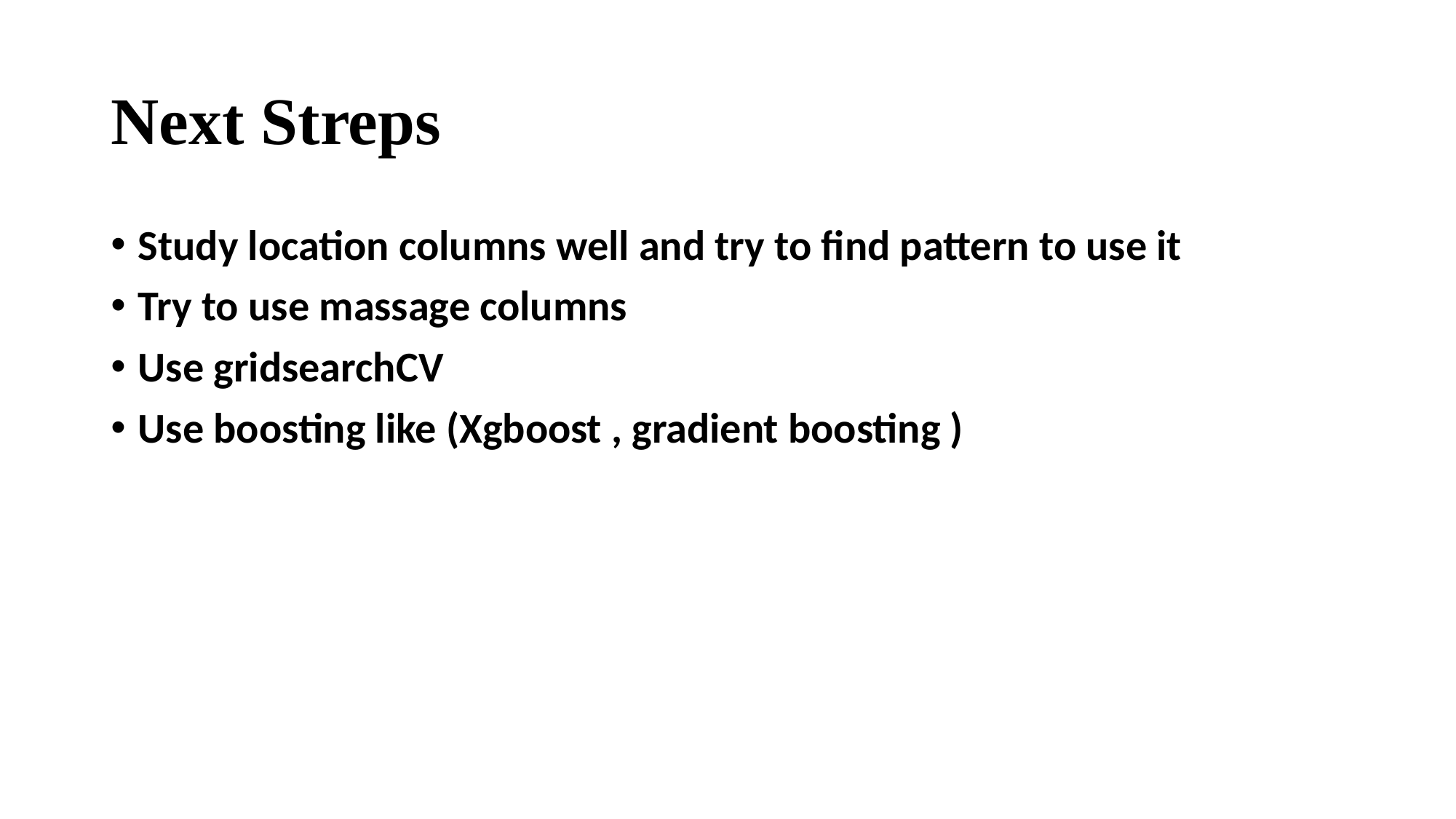

# Next Streps
Study location columns well and try to find pattern to use it
Try to use massage columns
Use gridsearchCV
Use boosting like (Xgboost , gradient boosting )